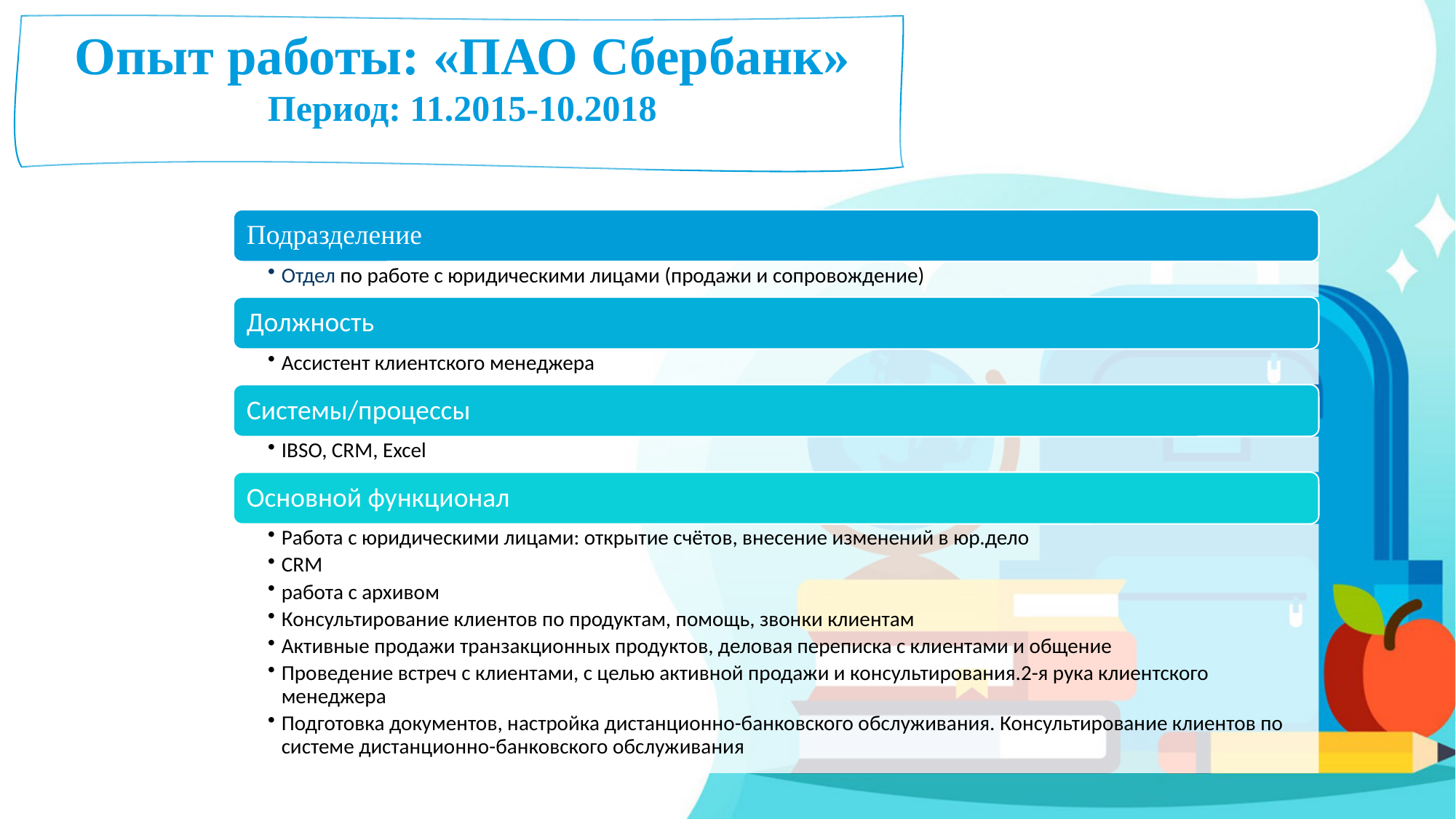

Опыт работы: «ПАО Сбербанк»
Период: 11.2015-10.2018

Подразделение
Отдел по работе с юридическими лицами (продажи и сопровождение)
Должность
Ассистент клиентского менеджера
Системы/процессы
IBSO, CRM, Excel
Основной функционал
Работа с юридическими лицами: открытие счётов, внесение изменений в юр.дело
CRM
работа с архивом
Консультирование клиентов по продуктам, помощь, звонки клиентам
Активные продажи транзакционных продуктов, деловая переписка с клиентами и общение
Проведение встреч с клиентами, с целью активной продажи и консультирования.2-я рука клиентского менеджера
Подготовка документов, настройка дистанционно-банковского обслуживания. Консультирование клиентов по системе дистанционно-банковского обслуживания